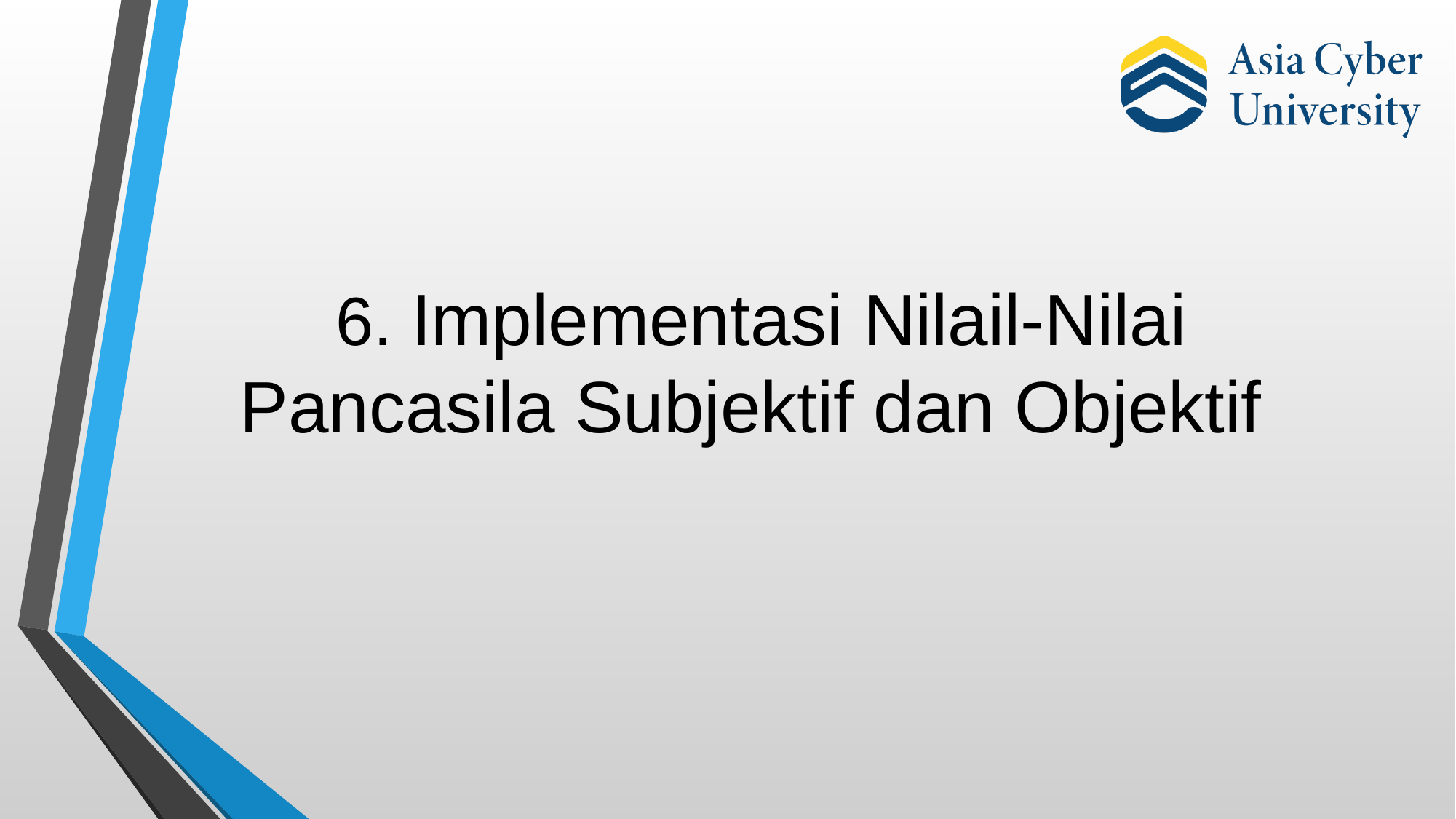

6. Implementasi Nilail-Nilai Pancasila Subjektif dan Objektif